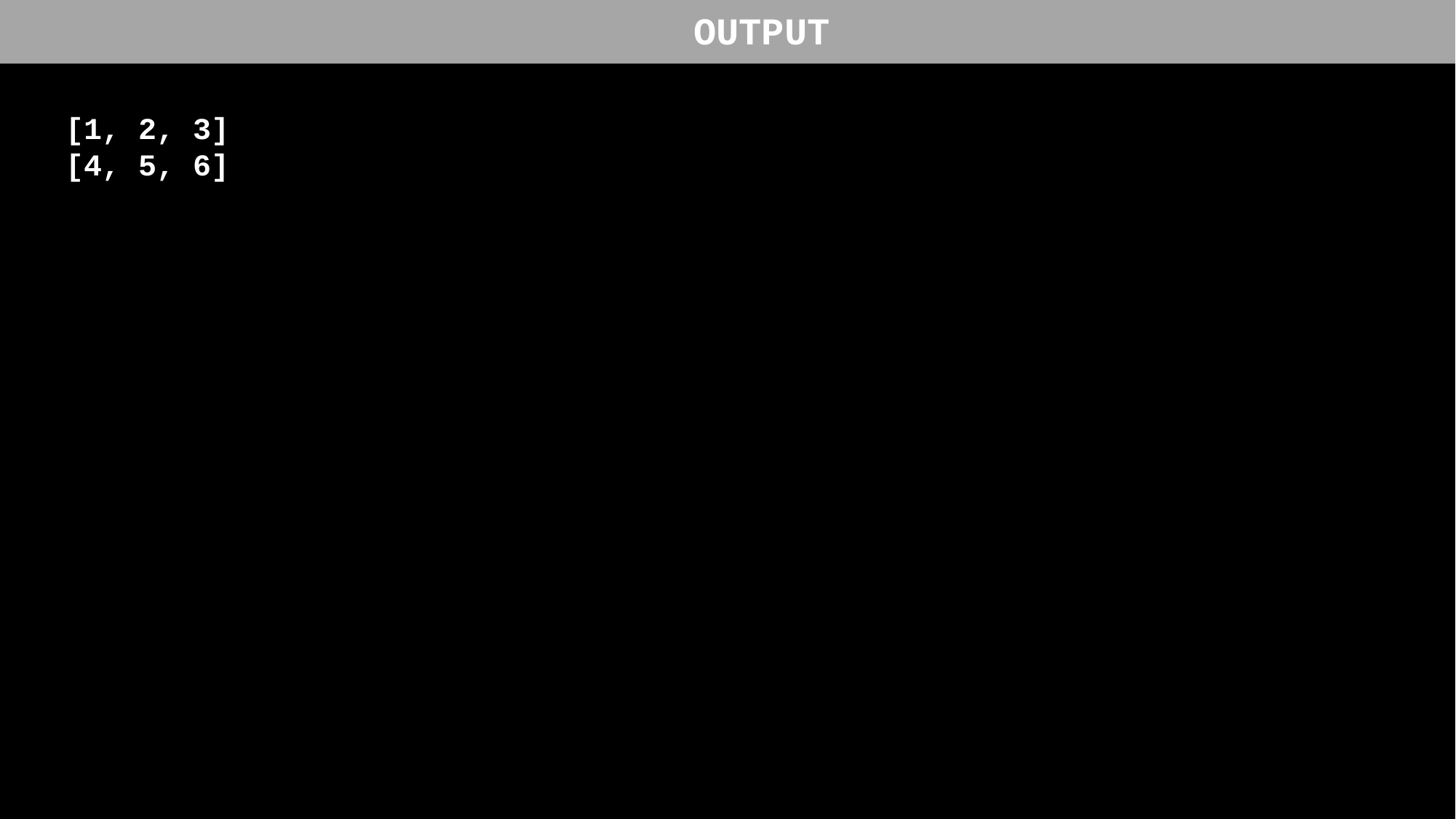

OUTPUT
[1, 2, 3]
[4, 5, 6]